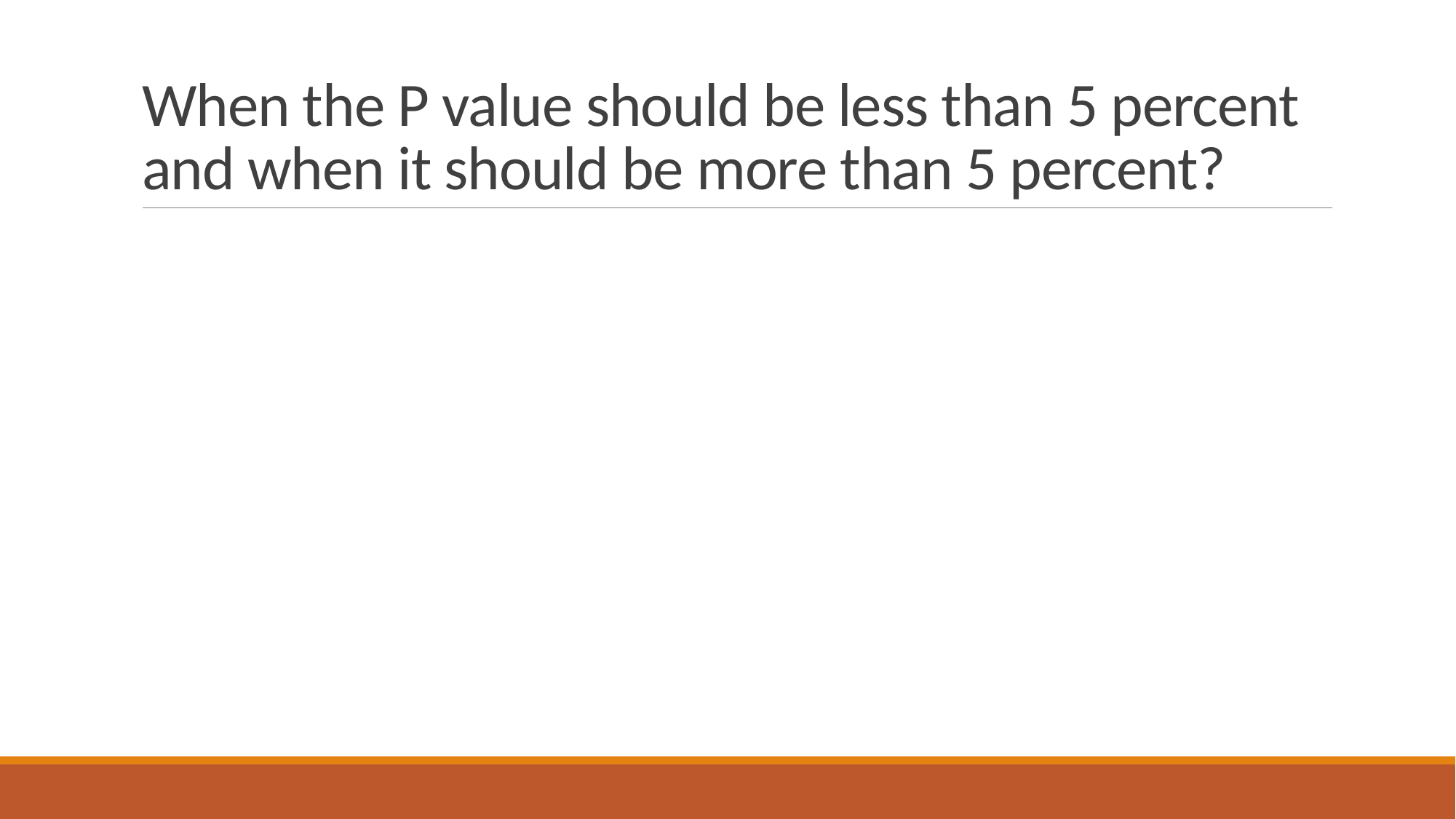

# When the P value should be less than 5 percent and when it should be more than 5 percent?